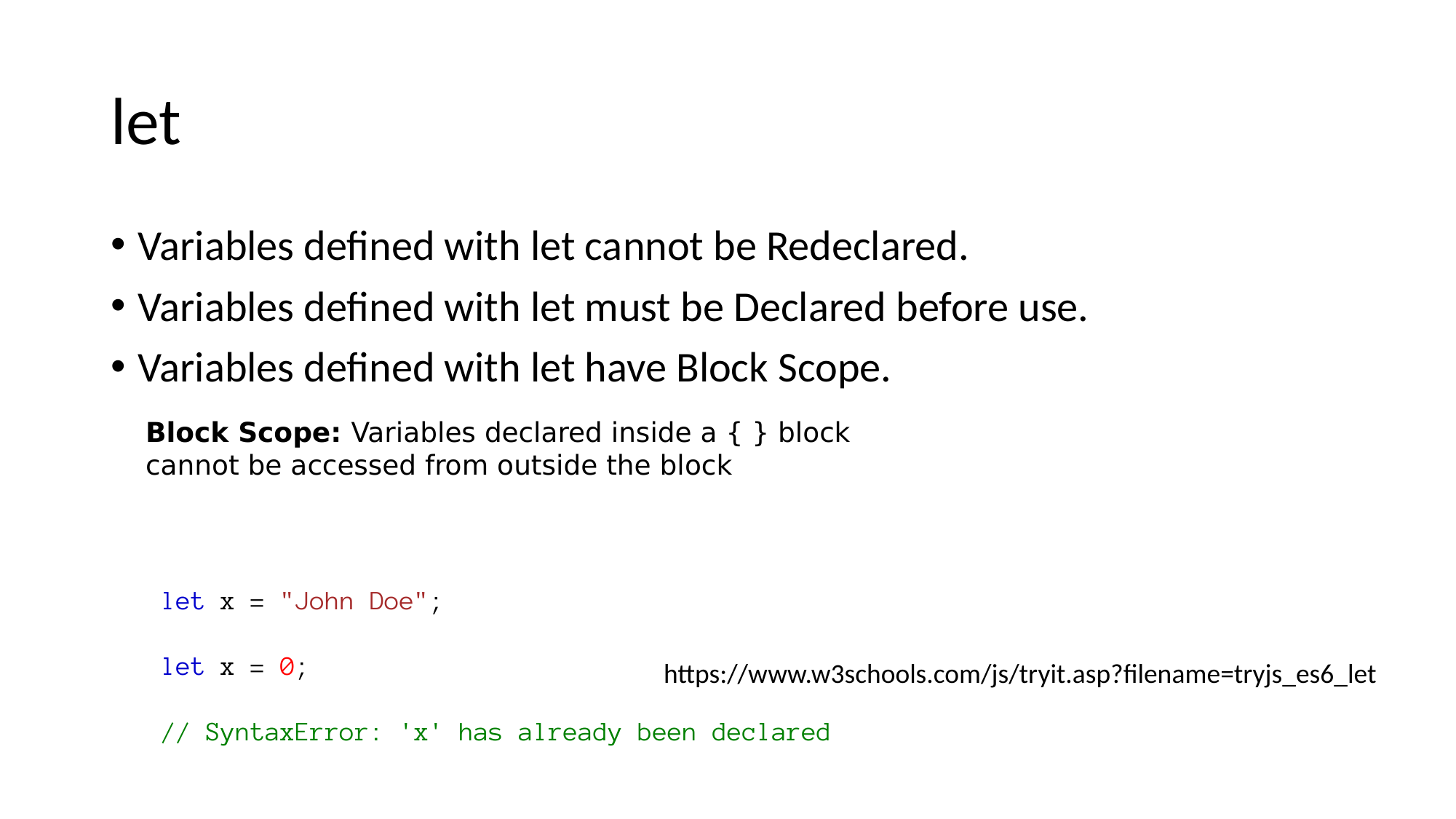

# let
Variables defined with let cannot be Redeclared.
Variables defined with let must be Declared before use.
Variables defined with let have Block Scope.
Block Scope: Variables declared inside a { } block cannot be accessed from outside the block
let x = "John Doe";
let x = 0;
// SyntaxError: 'x' has already been declared
https://www.w3schools.com/js/tryit.asp?filename=tryjs_es6_let